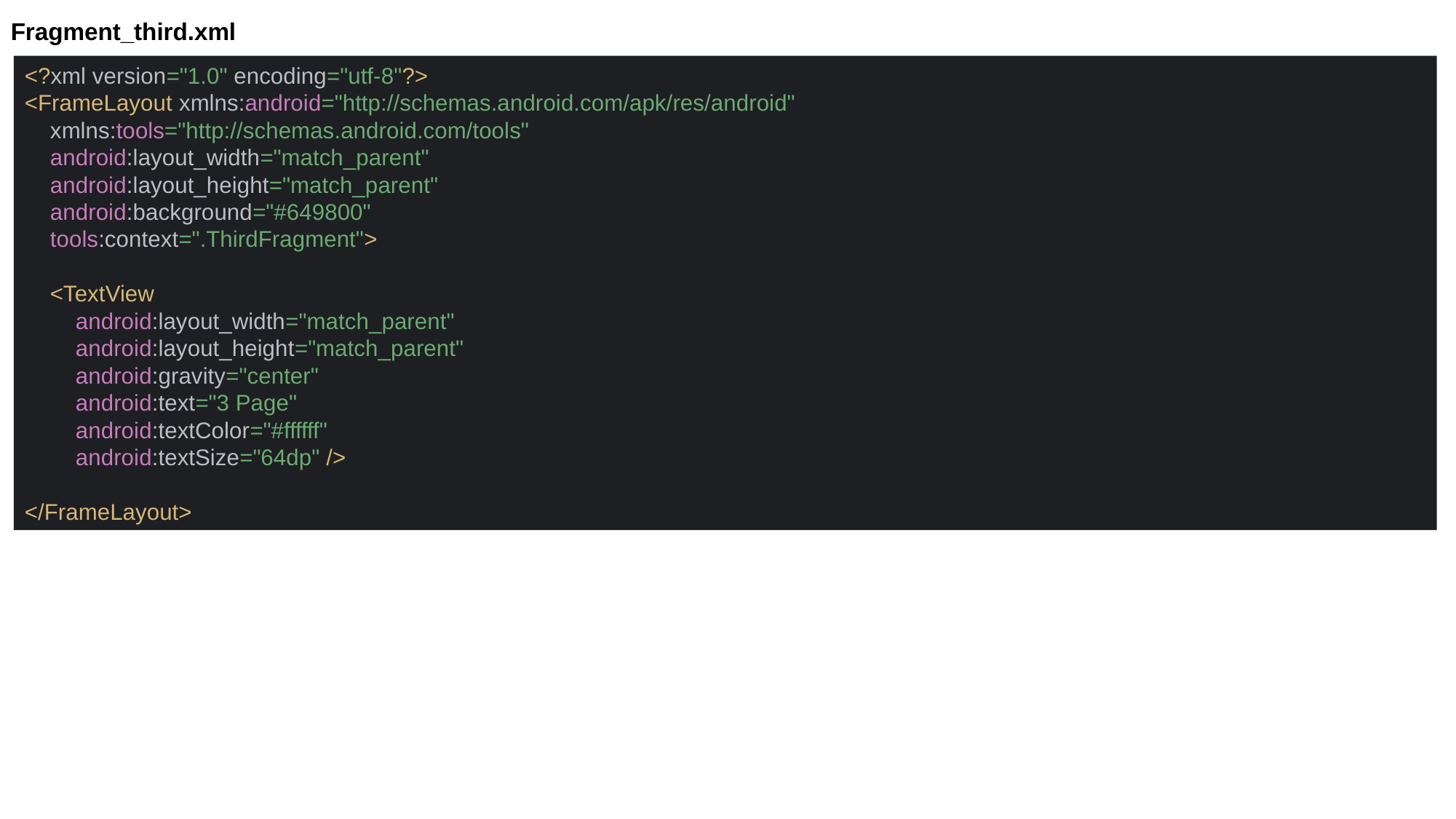

Fragment_third.xml
<?xml version="1.0" encoding="utf-8"?>
<FrameLayout xmlns:android="http://schemas.android.com/apk/res/android"
    xmlns:tools="http://schemas.android.com/tools"
    android:layout_width="match_parent"
    android:layout_height="match_parent"
    android:background="#649800"
    tools:context=".ThirdFragment">
    <TextView
        android:layout_width="match_parent"
        android:layout_height="match_parent"
        android:gravity="center"
        android:text="3 Page"
        android:textColor="#ffffff"
        android:textSize="64dp" />
</FrameLayout>